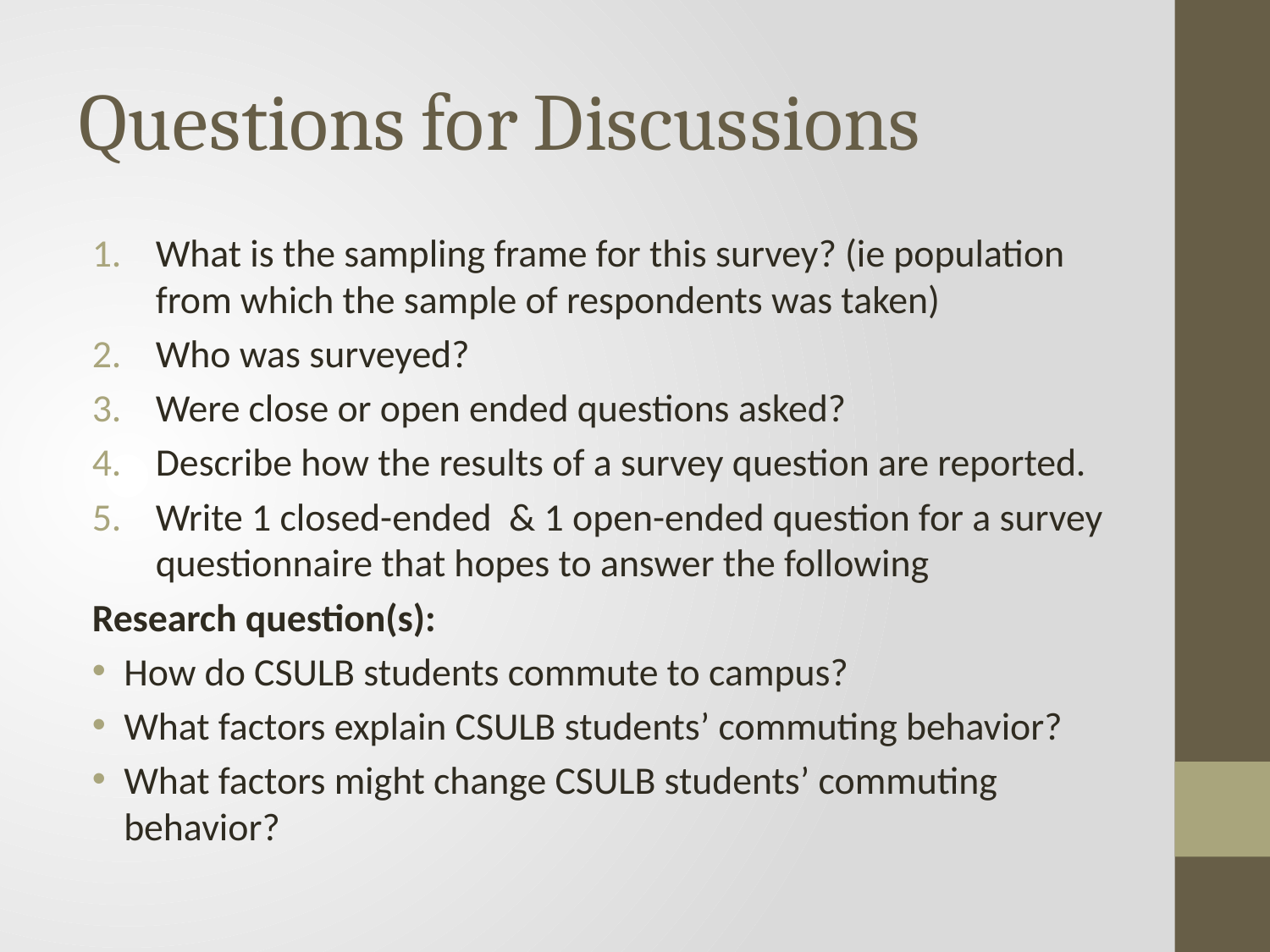

# Questions for Discussions
What is the sampling frame for this survey? (ie population from which the sample of respondents was taken)
Who was surveyed?
Were close or open ended questions asked?
Describe how the results of a survey question are reported.
Write 1 closed-ended  & 1 open-ended question for a survey questionnaire that hopes to answer the following
Research question(s):
How do CSULB students commute to campus?
What factors explain CSULB students’ commuting behavior?
What factors might change CSULB students’ commuting behavior?